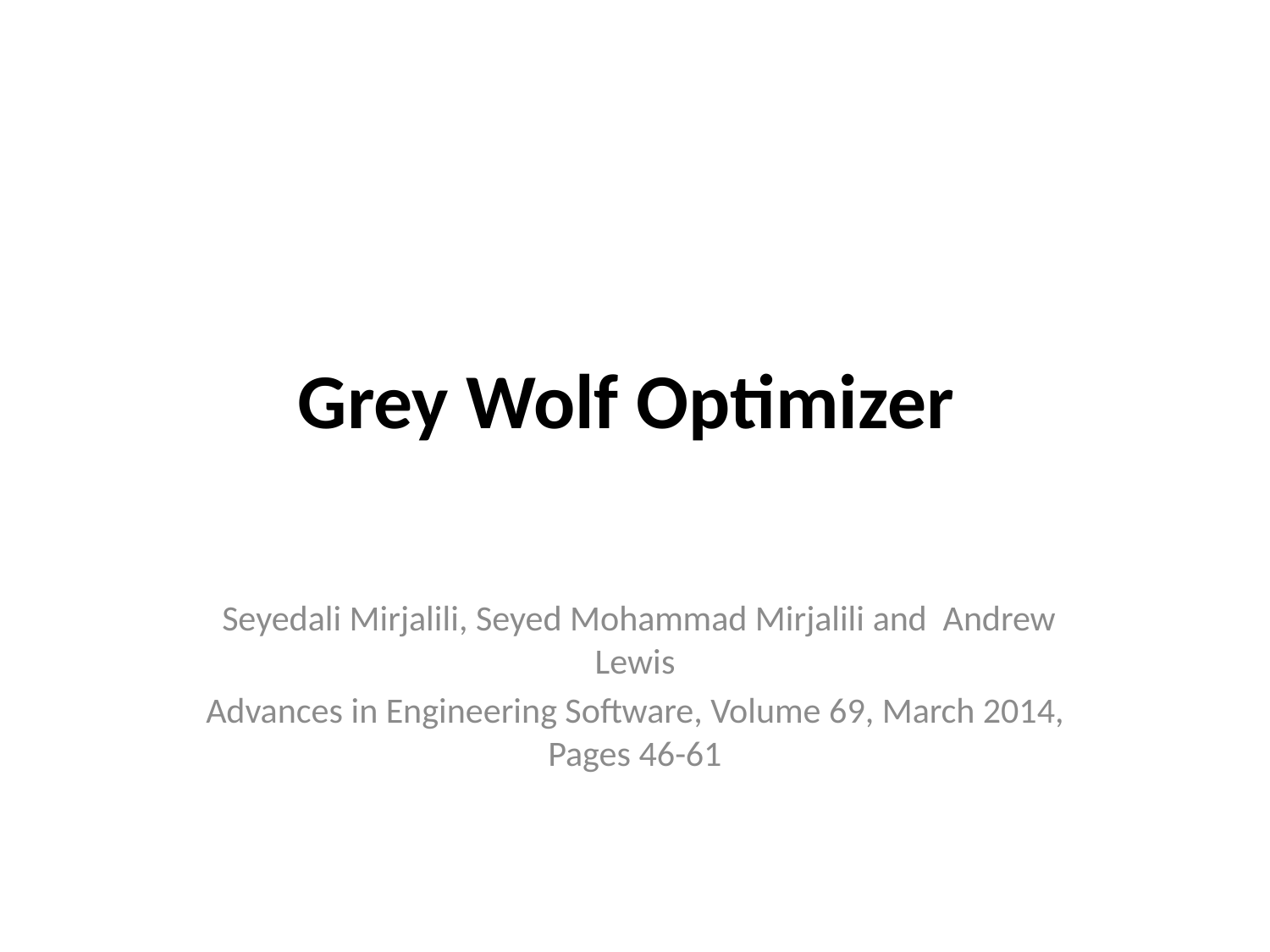

# Grey Wolf Optimizer

 Seyedali Mirjalili, Seyed Mohammad Mirjalili and  Andrew Lewis
Advances in Engineering Software, Volume 69, March 2014, Pages 46-61